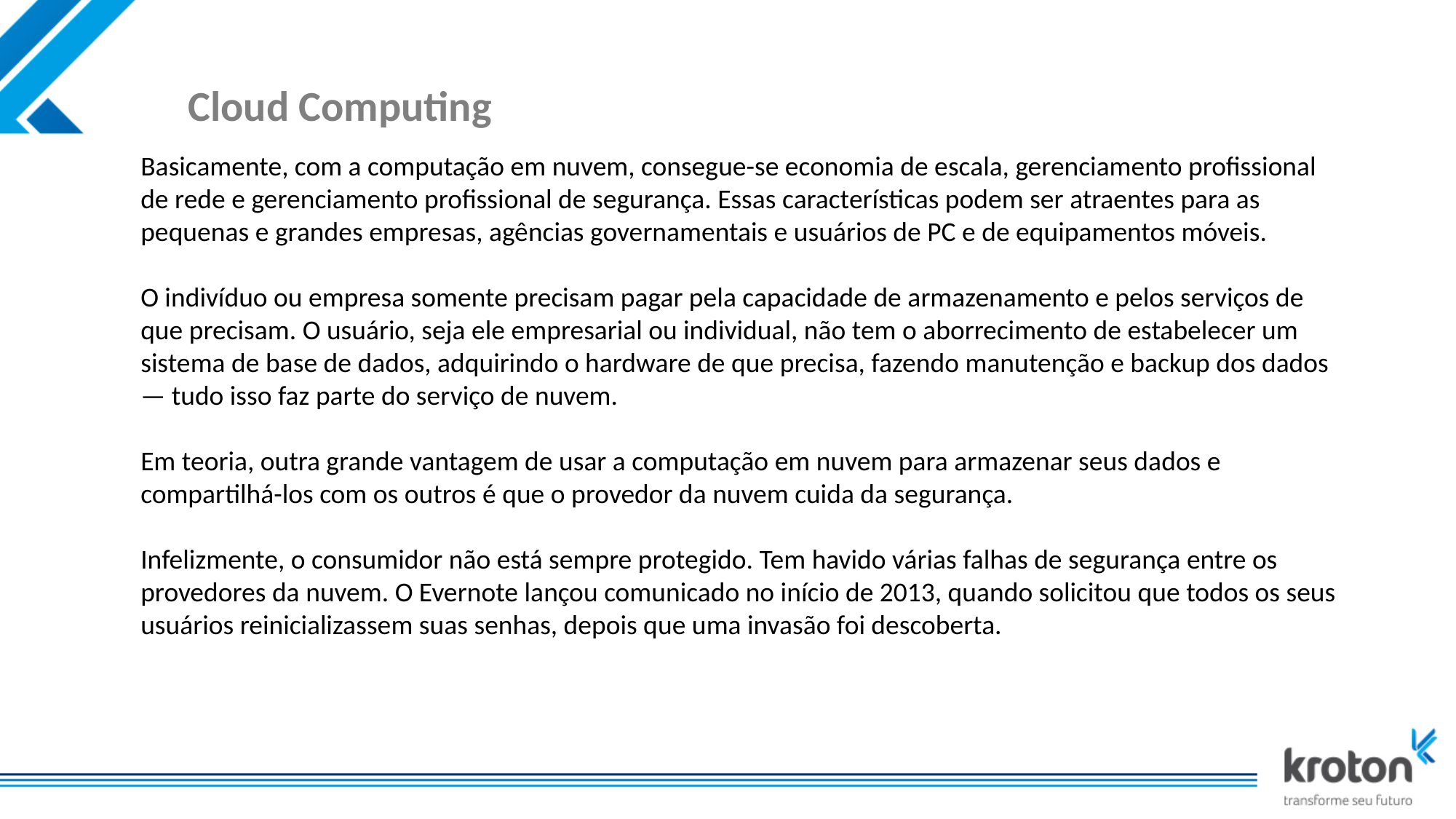

# Cloud Computing
Basicamente, com a computação em nuvem, consegue-se economia de escala, gerenciamento profissional de rede e gerenciamento profissional de segurança. Essas características podem ser atraentes para as pequenas e grandes empresas, agências governamentais e usuários de PC e de equipamentos móveis.

O indivíduo ou empresa somente precisam pagar pela capacidade de armazenamento e pelos serviços de que precisam. O usuário, seja ele empresarial ou individual, não tem o aborrecimento de estabelecer um sistema de base de dados, adquirindo o hardware de que precisa, fazendo manutenção e backup dos dados — tudo isso faz parte do serviço de nuvem.

Em teoria, outra grande vantagem de usar a computação em nuvem para armazenar seus dados e compartilhá-los com os outros é que o provedor da nuvem cuida da segurança.

Infelizmente, o consumidor não está sempre protegido. Tem havido várias falhas de segurança entre os provedores da nuvem. O Evernote lançou comunicado no início de 2013, quando solicitou que todos os seus usuários reinicializassem suas senhas, depois que uma invasão foi descoberta.